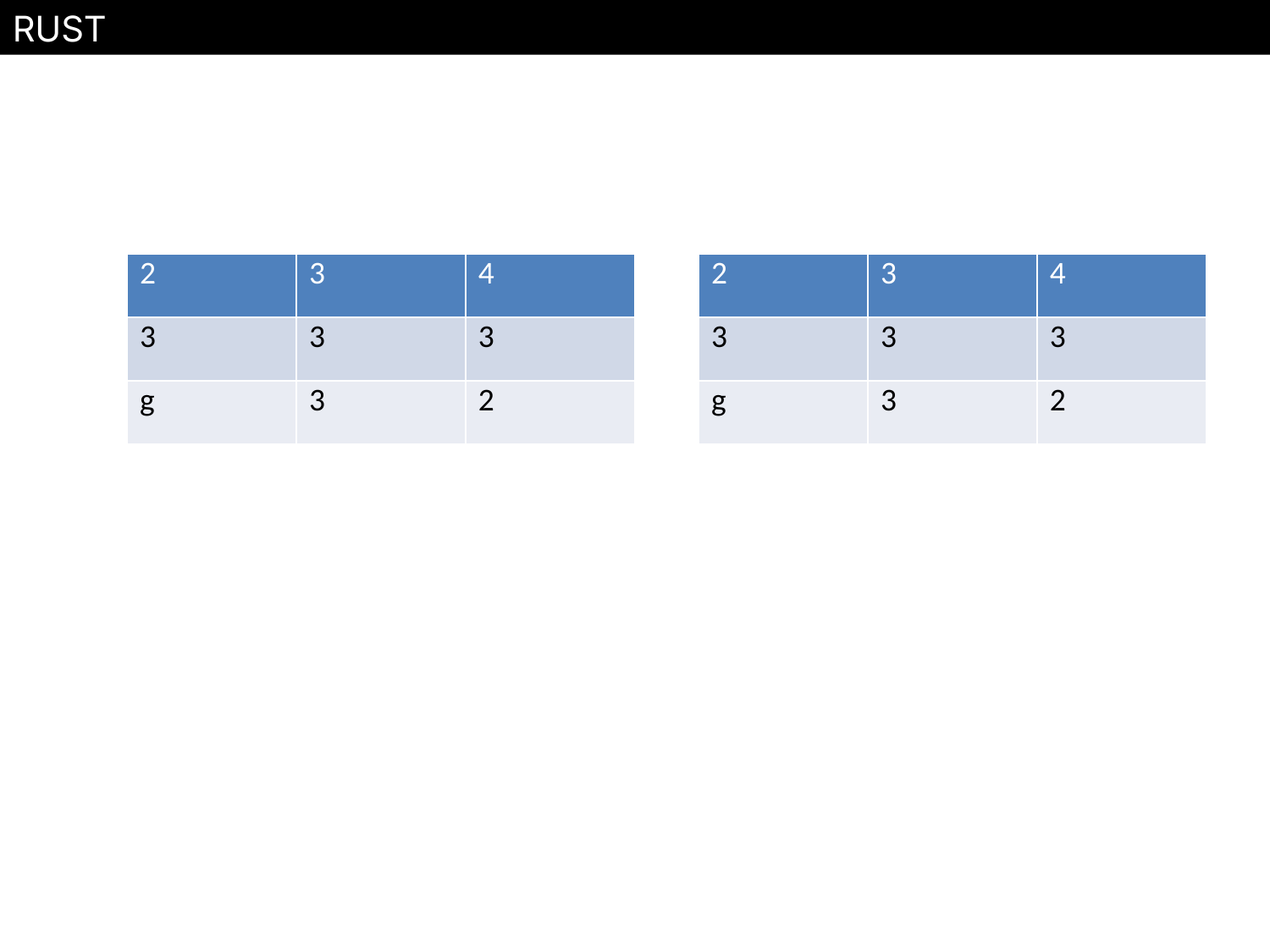

RUST

| 2 | 3 | 4 |
| --- | --- | --- |
| 3 | 3 | 3 |
| g | 3 | 2 |
| 2 | 3 | 4 |
| --- | --- | --- |
| 3 | 3 | 3 |
| g | 3 | 2 |